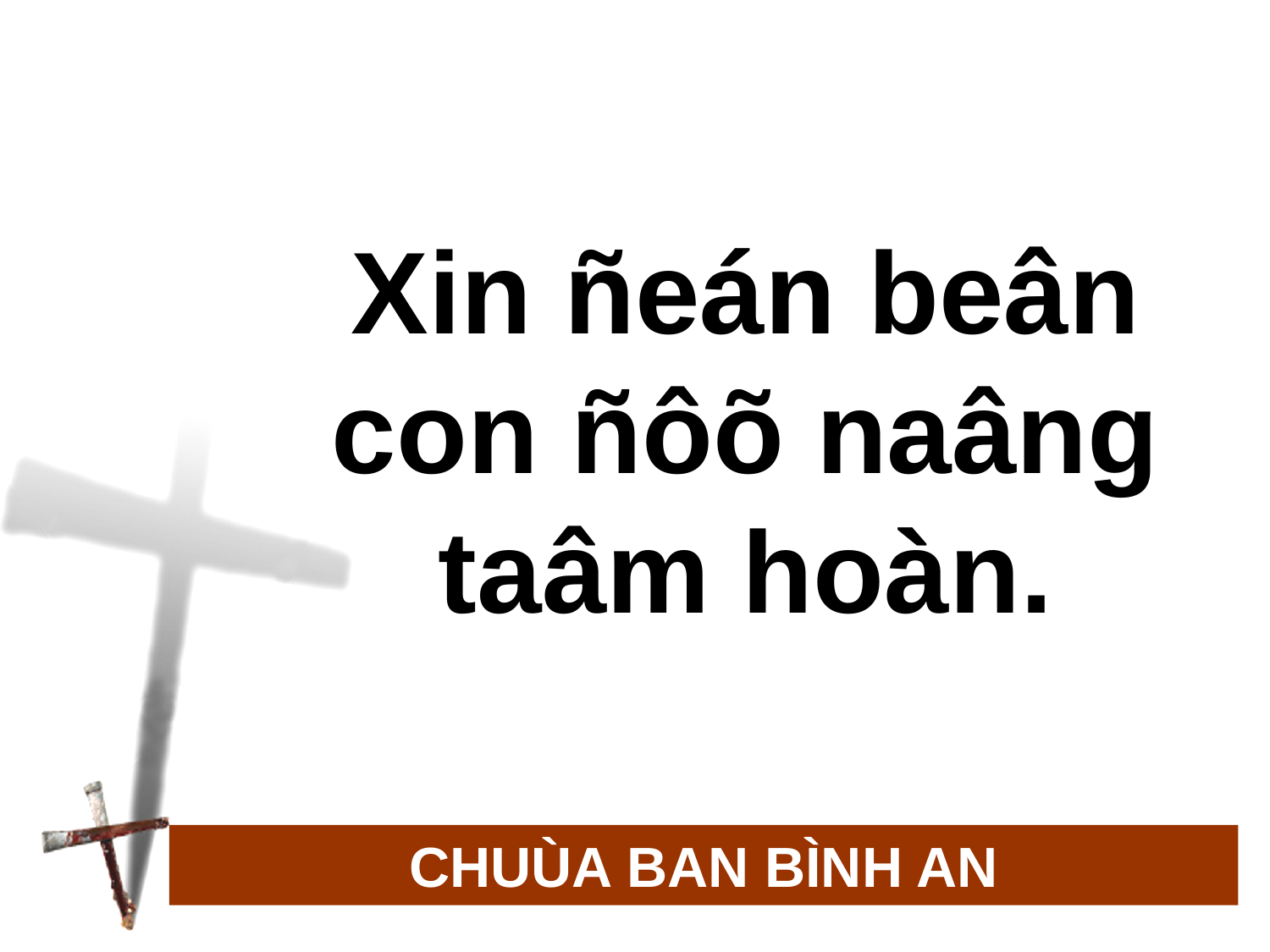

Xin ñeán beân
con ñôõ naâng
taâm hoàn.
CHUÙA BAN BÌNH AN